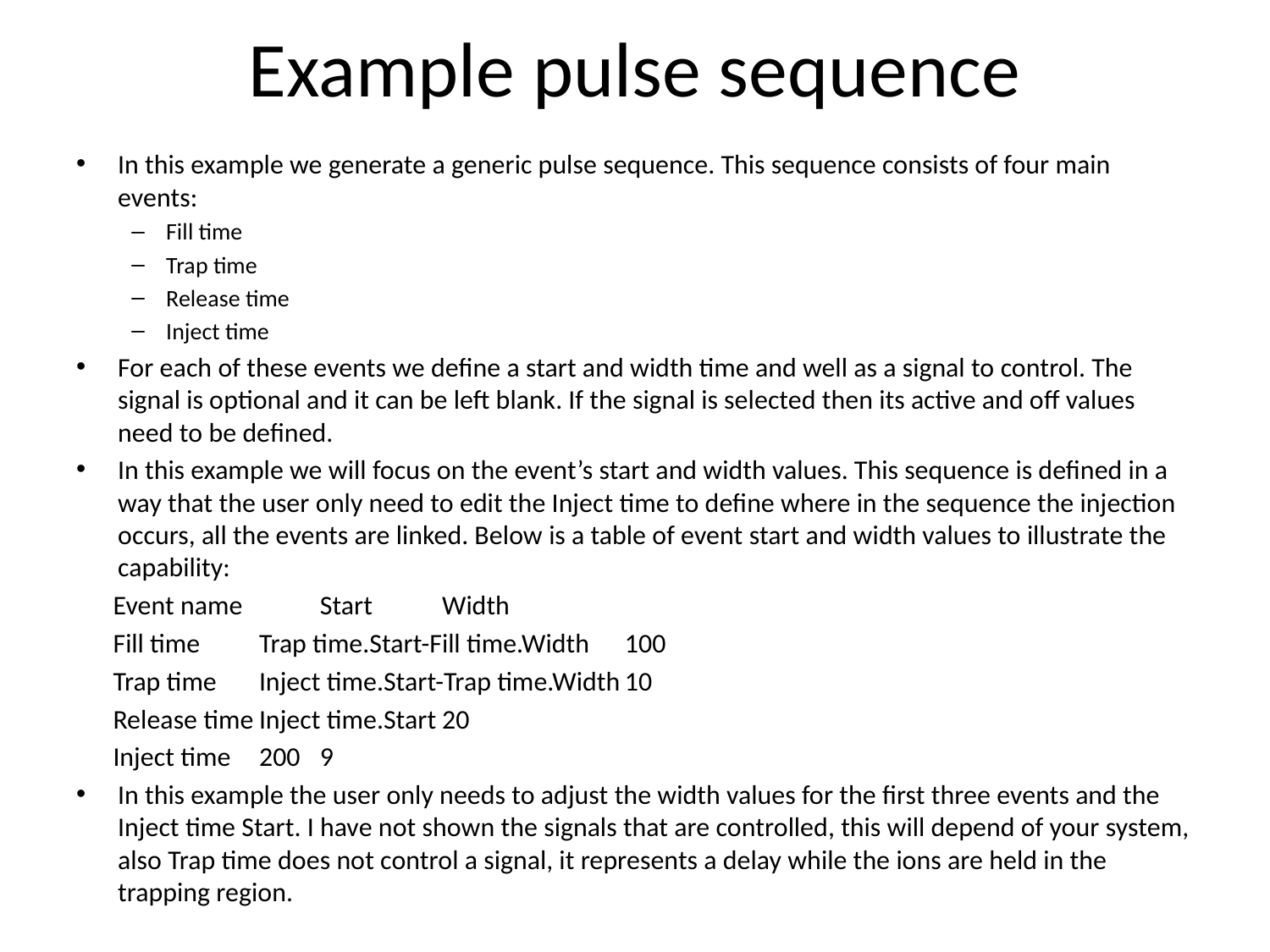

# Example pulse sequence
In this example we generate a generic pulse sequence. This sequence consists of four main events:
Fill time
Trap time
Release time
Inject time
For each of these events we define a start and width time and well as a signal to control. The signal is optional and it can be left blank. If the signal is selected then its active and off values need to be defined.
In this example we will focus on the event’s start and width values. This sequence is defined in a way that the user only need to edit the Inject time to define where in the sequence the injection occurs, all the events are linked. Below is a table of event start and width values to illustrate the capability:
      Event name      		Start     							Width
      Fill time			Trap time.Start-Fill time.Width		100
      Trap time			Inject time.Start-Trap time.Width		10
      Release time		Inject time.Start					20
      Inject time			200								9
In this example the user only needs to adjust the width values for the first three events and the Inject time Start. I have not shown the signals that are controlled, this will depend of your system, also Trap time does not control a signal, it represents a delay while the ions are held in the trapping region.